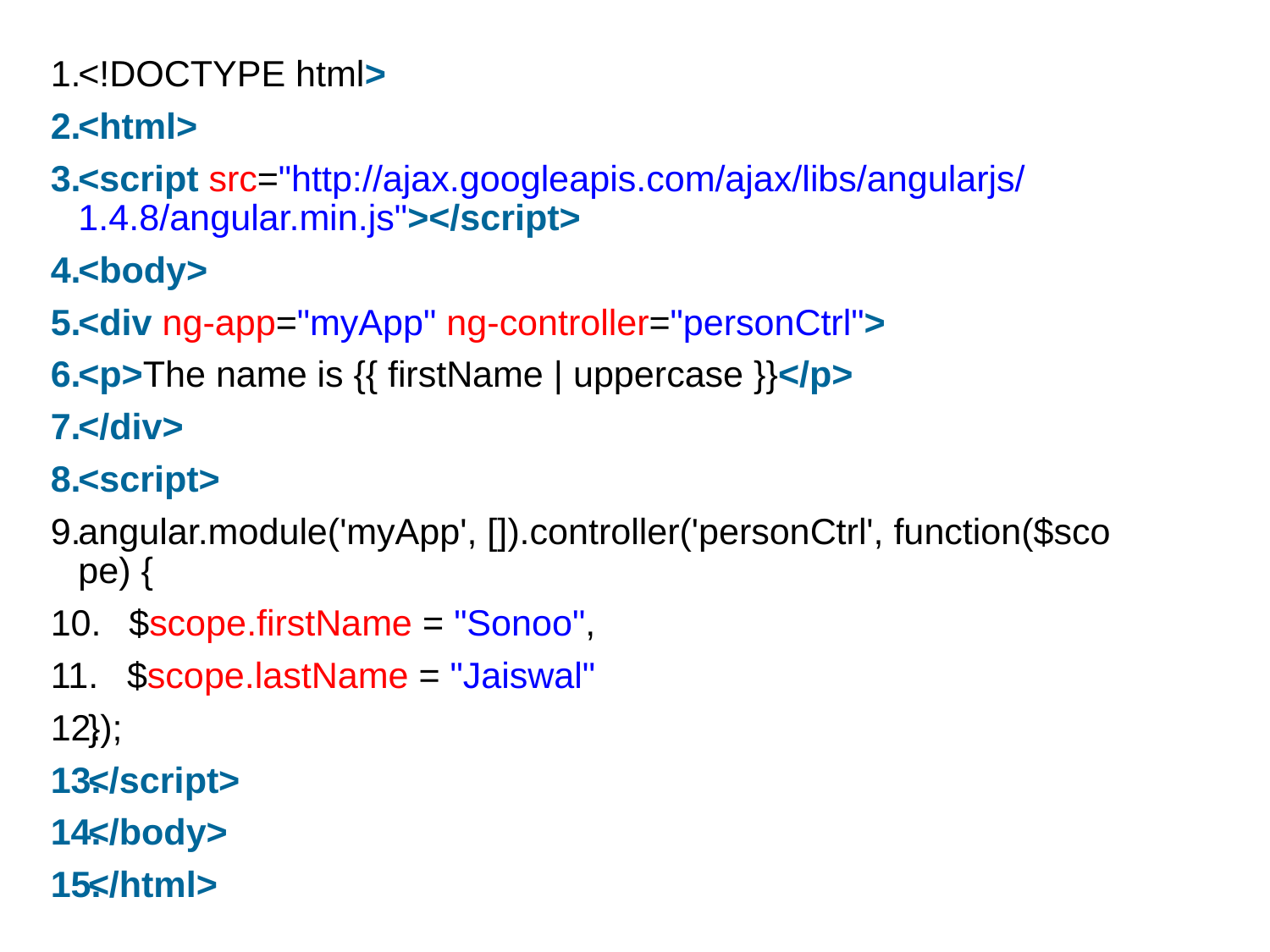

<!DOCTYPE html>
<html>
<script src="http://ajax.googleapis.com/ajax/libs/angularjs/1.4.8/angular.min.js"></script>
<body>
<div ng-app="myApp" ng-controller="personCtrl">
<p>The name is {{ firstName | uppercase }}</p>
</div>
<script>
angular.module('myApp', []).controller('personCtrl', function($scope) {
    $scope.firstName = "Sonoo",
    $scope.lastName = "Jaiswal"
});
</script>
</body>
</html>